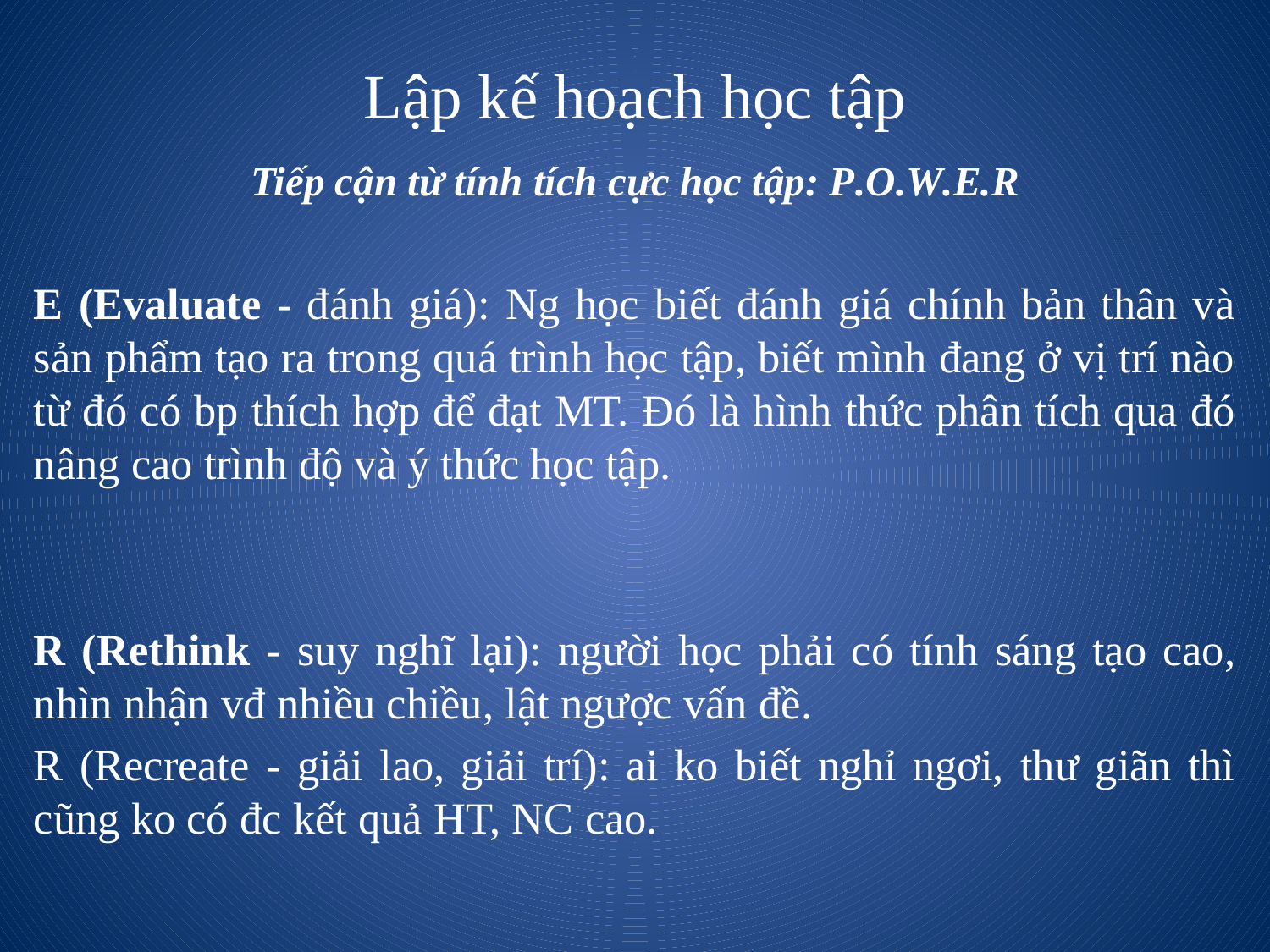

# Lập kế hoạch học tập
Tiếp cận từ tính tích cực học tập: P.O.W.E.R

E (Evaluate - đánh giá): Ng học biết đánh giá chính bản thân và sản phẩm tạo ra trong quá trình học tập, biết mình đang ở vị trí nào từ đó có bp thích hợp để đạt MT. Đó là hình thức phân tích qua đó nâng cao trình độ và ý thức học tập.

R (Rethink - suy nghĩ lại): người học phải có tính sáng tạo cao, nhìn nhận vđ nhiều chiều, lật ngược vấn đề.
R (Recreate - giải lao, giải trí): ai ko biết nghỉ ngơi, thư giãn thì cũng ko có đc kết quả HT, NC cao.